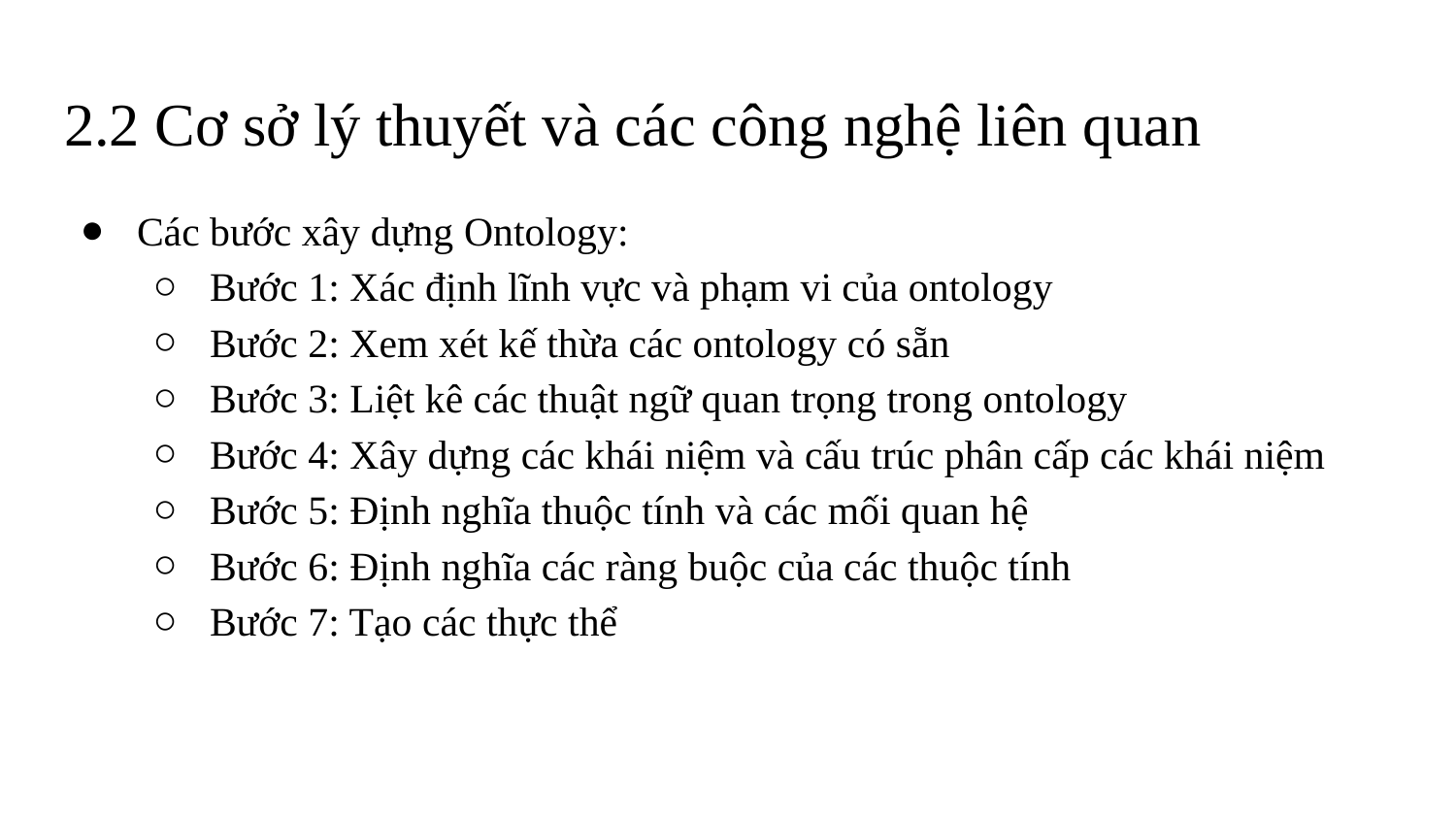

# 2.2 Cơ sở lý thuyết và các công nghệ liên quan

Các bước xây dựng Ontology:
Bước 1: Xác định lĩnh vực và phạm vi của ontology
Bước 2: Xem xét kế thừa các ontology có sẵn
Bước 3: Liệt kê các thuật ngữ quan trọng trong ontology
Bước 4: Xây dựng các khái niệm và cấu trúc phân cấp các khái niệm
Bước 5: Định nghĩa thuộc tính và các mối quan hệ
Bước 6: Định nghĩa các ràng buộc của các thuộc tính
Bước 7: Tạo các thực thể